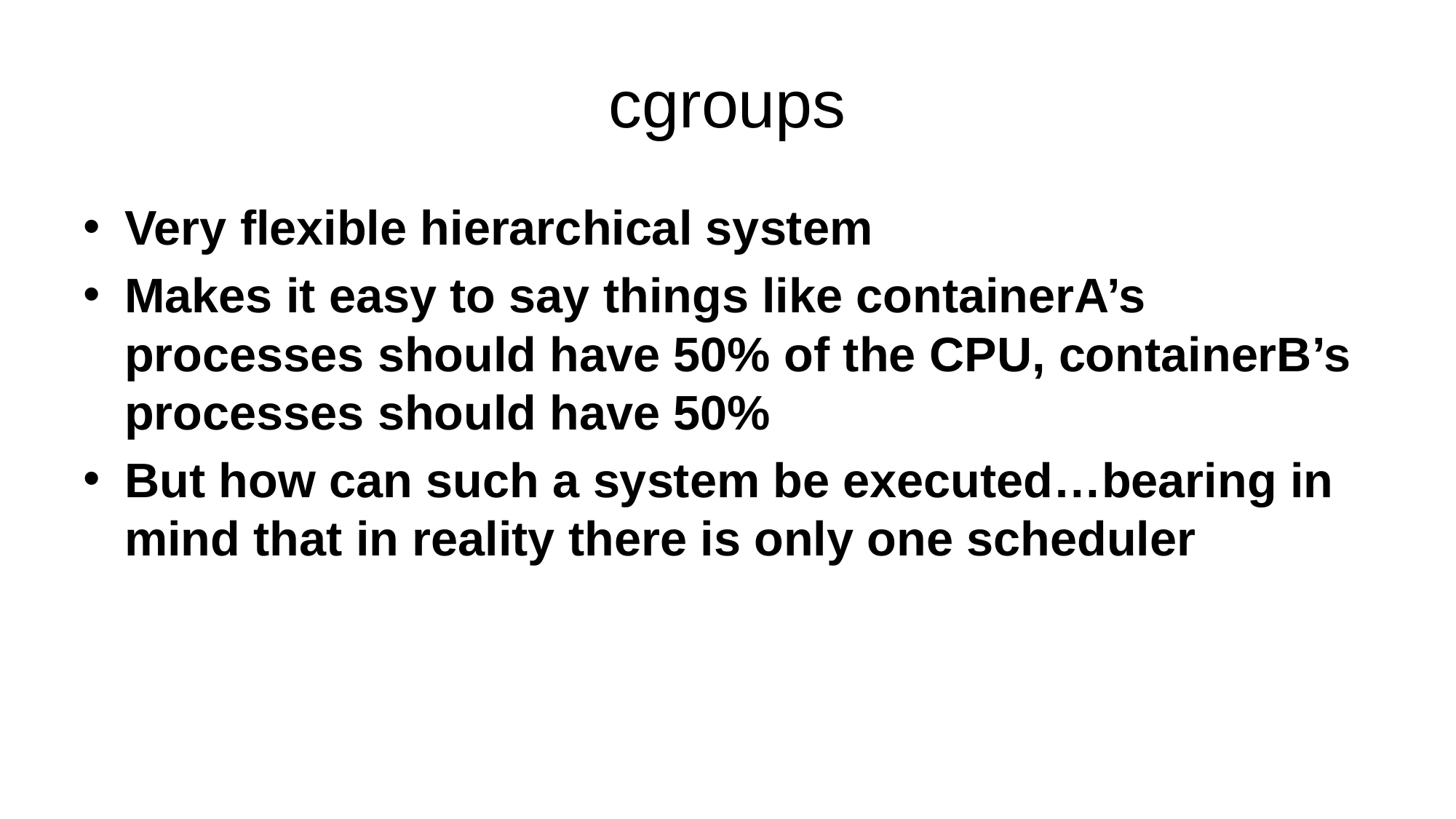

# cgroups
Very flexible hierarchical system
Makes it easy to say things like containerA’s processes should have 50% of the CPU, containerB’s processes should have 50%
But how can such a system be executed…bearing in mind that in reality there is only one scheduler